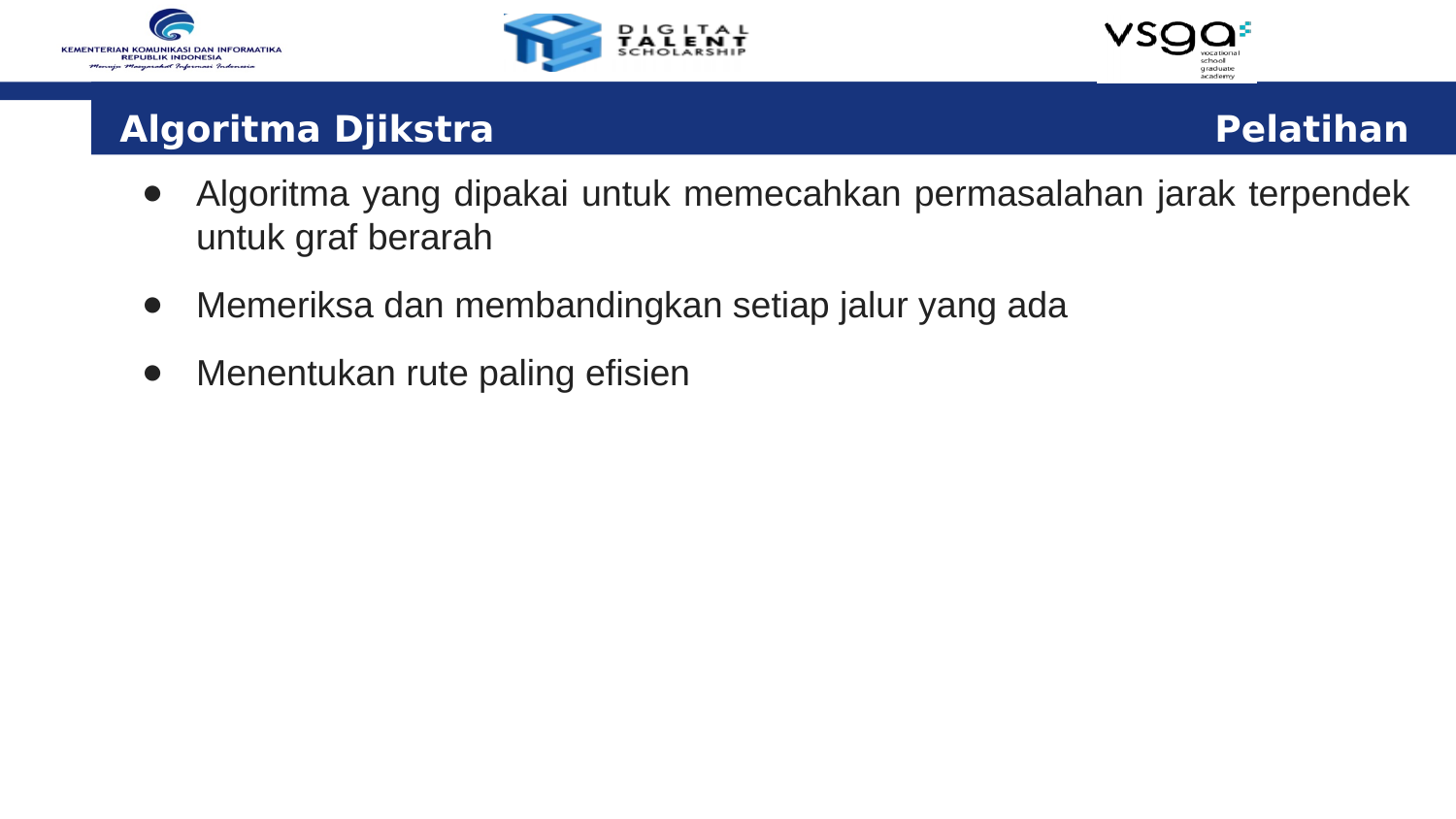

Algoritma Djikstra		      			      Pelatihan
Algoritma yang dipakai untuk memecahkan permasalahan jarak terpendek untuk graf berarah
Memeriksa dan membandingkan setiap jalur yang ada
Menentukan rute paling efisien